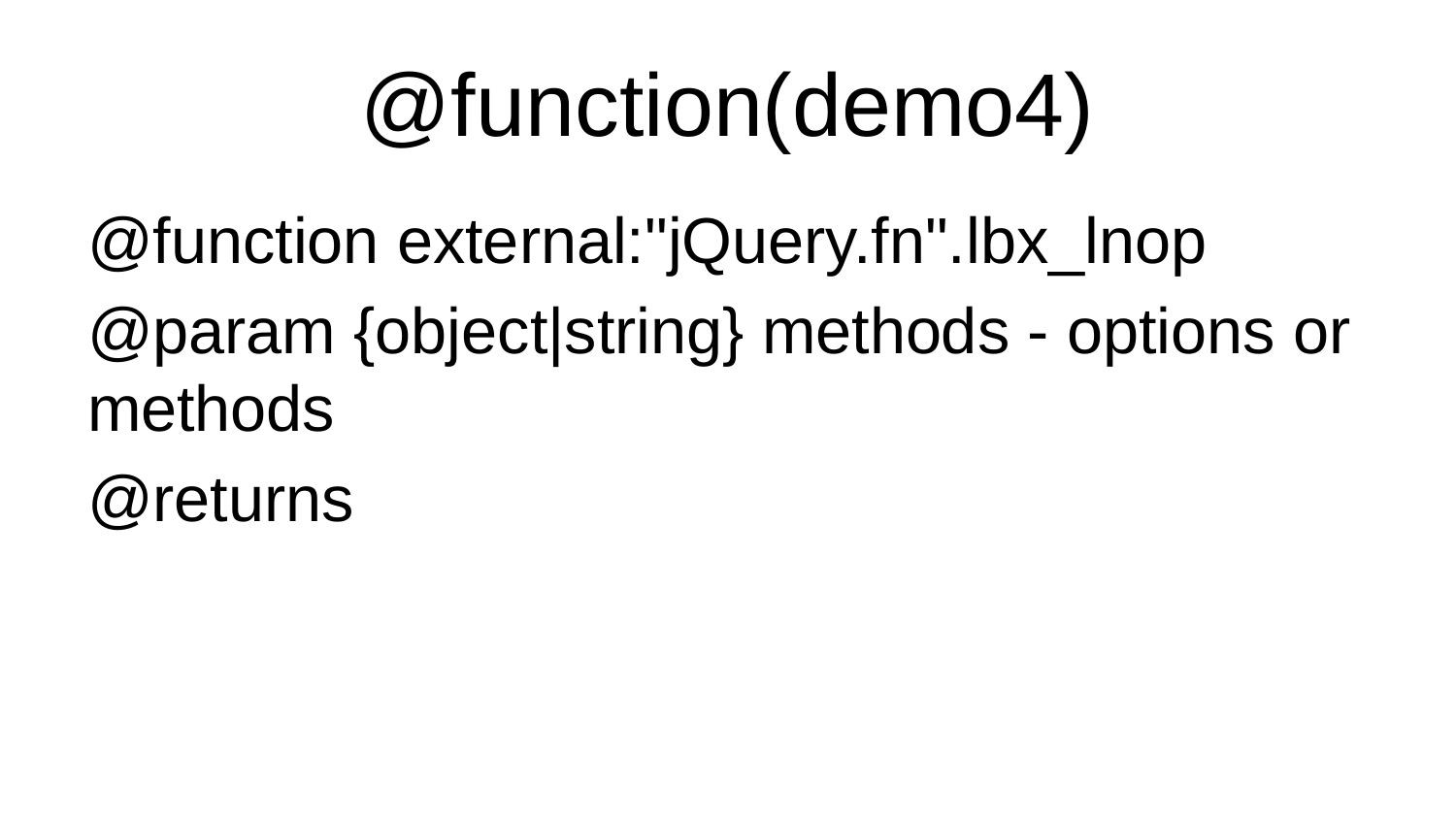

# @function(demo4)
@function external:"jQuery.fn".lbx_lnop
@param {object|string} methods - options or methods
@returns